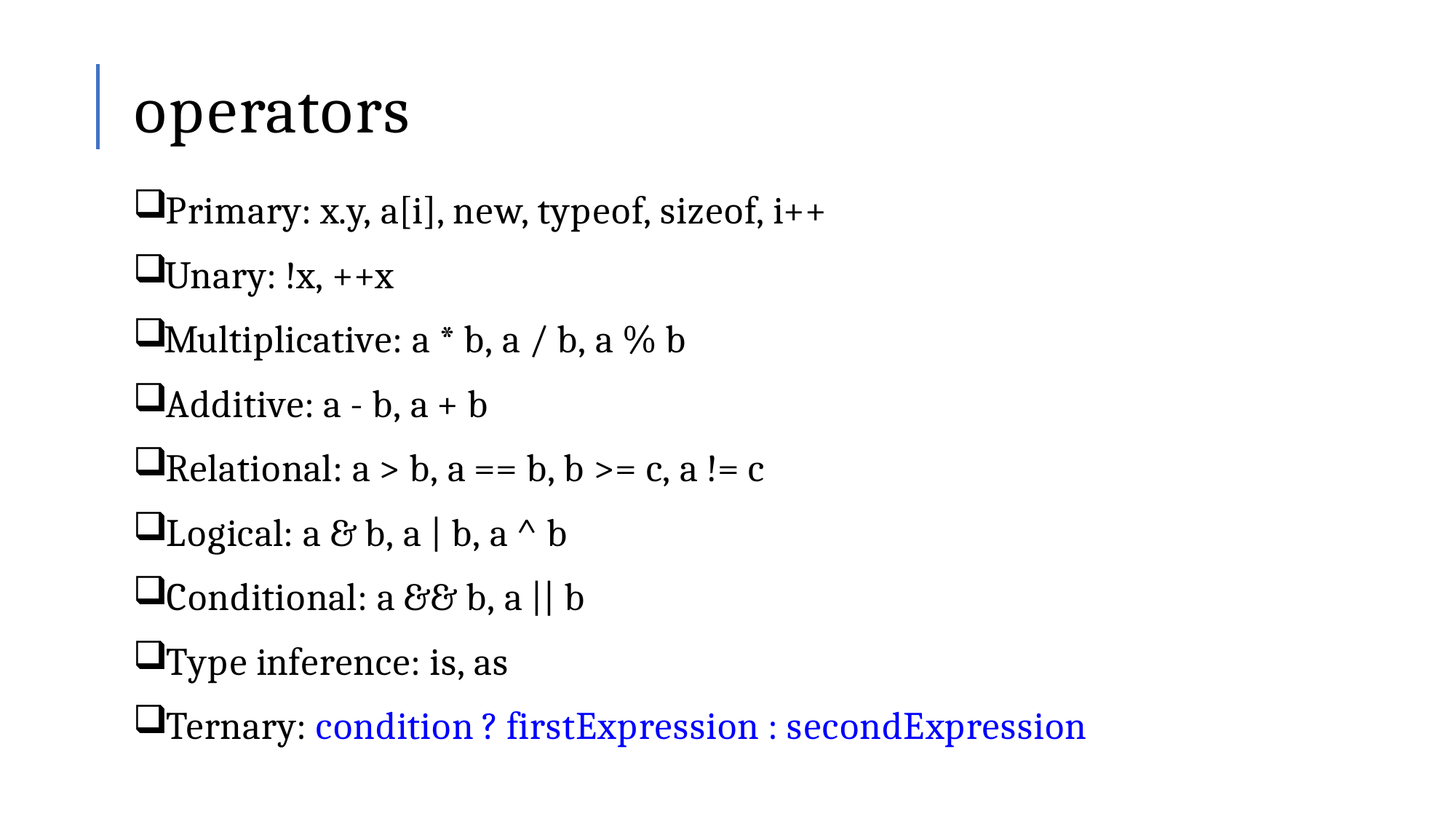

# operators
Primary: x.y, a[i], new, typeof, sizeof, i++
Unary: !x, ++x
Multiplicative: a * b, a / b, a % b
Additive: a - b, a + b
Relational: a > b, a == b, b >= c, a != c
Logical: a & b, a | b, a ^ b
Conditional: a && b, a || b
Type inference: is, as
Ternary: condition ? firstExpression : secondExpression